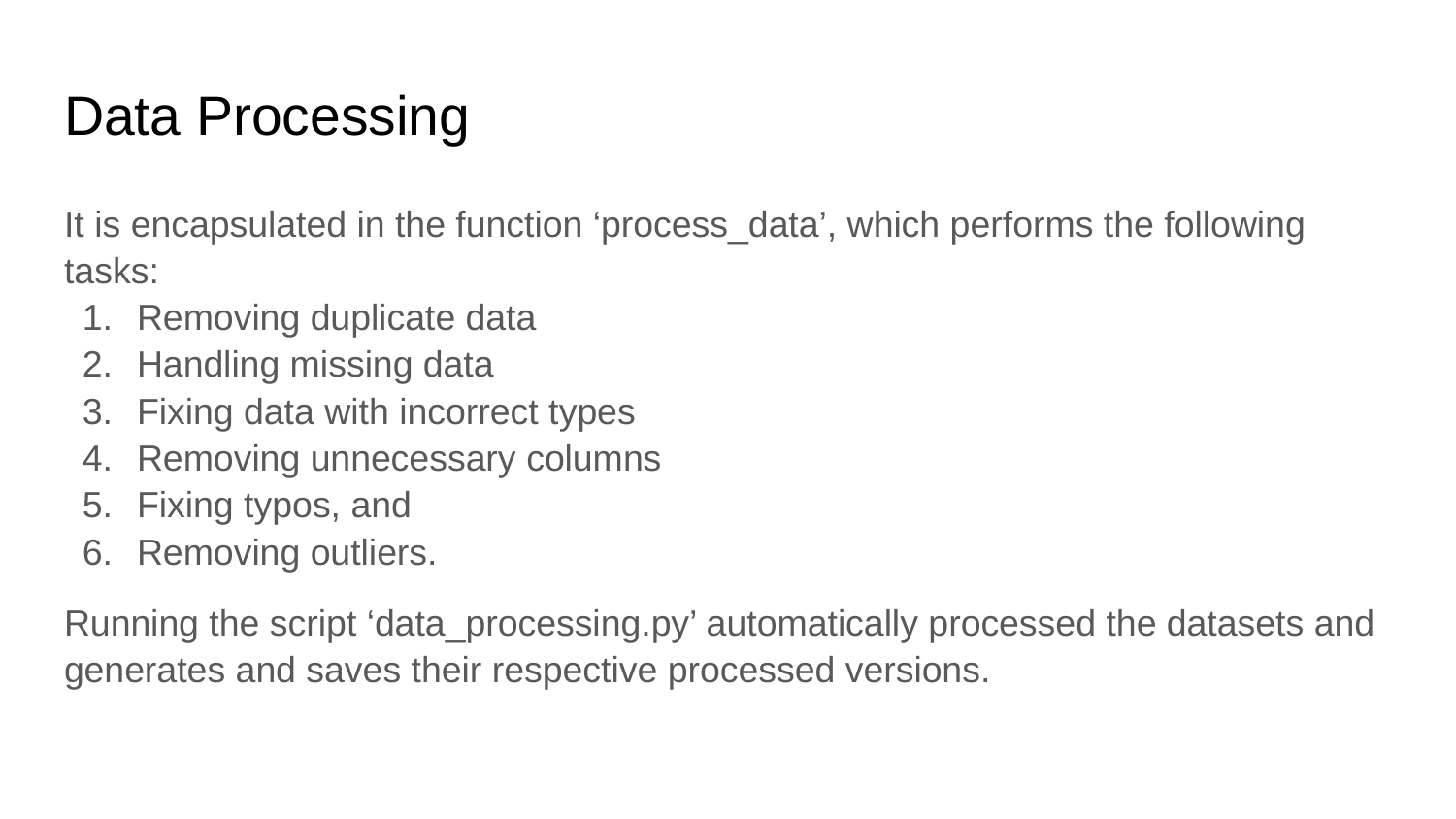

# Data Processing
It is encapsulated in the function ‘process_data’, which performs the following tasks:
Removing duplicate data
Handling missing data
Fixing data with incorrect types
Removing unnecessary columns
Fixing typos, and
Removing outliers.
Running the script ‘data_processing.py’ automatically processed the datasets and generates and saves their respective processed versions.